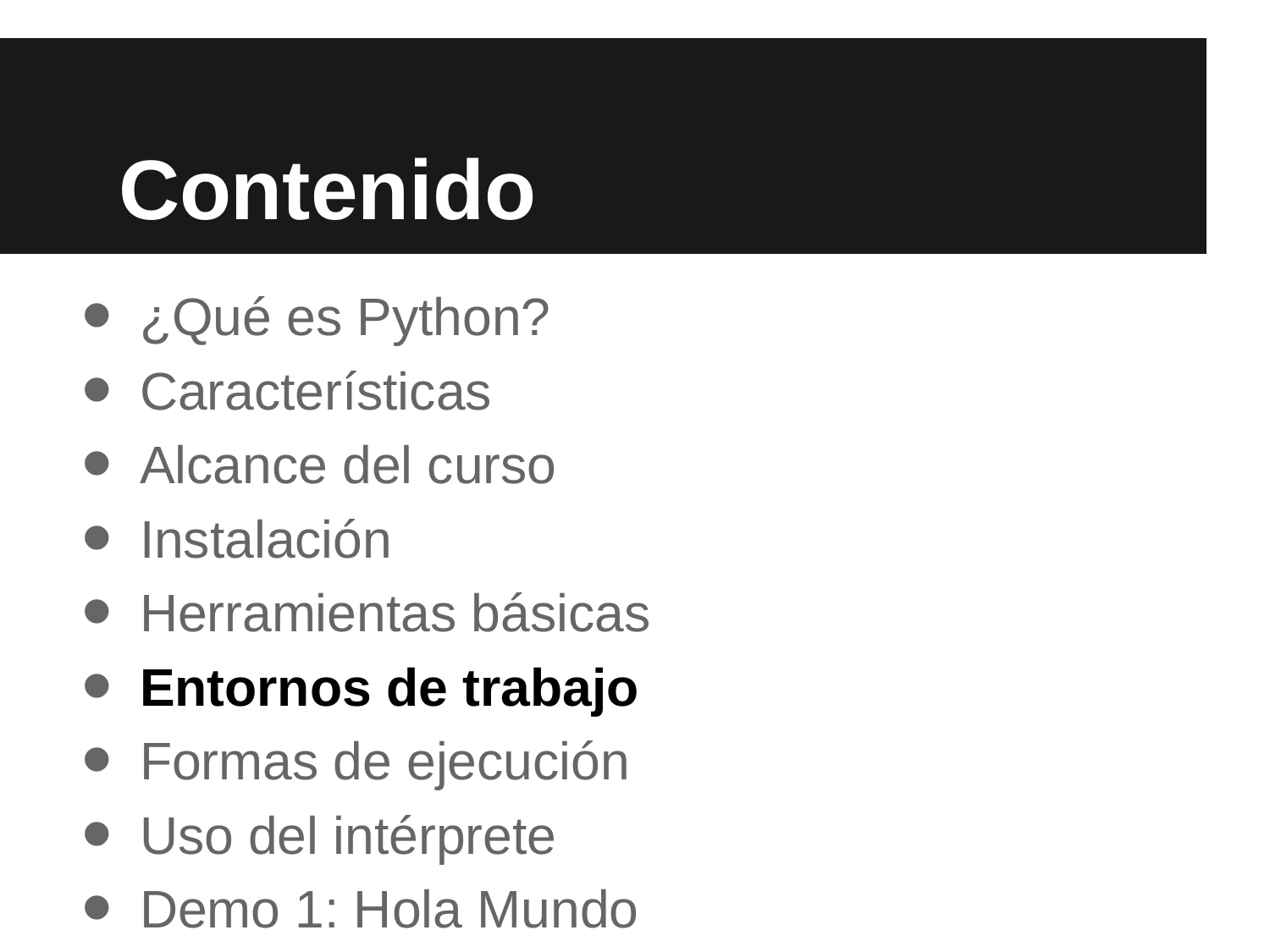

# Contenido
¿Qué es Python?
Características
Alcance del curso
Instalación
Herramientas básicas
Entornos de trabajo
Formas de ejecución
Uso del intérprete
Demo 1: Hola Mundo